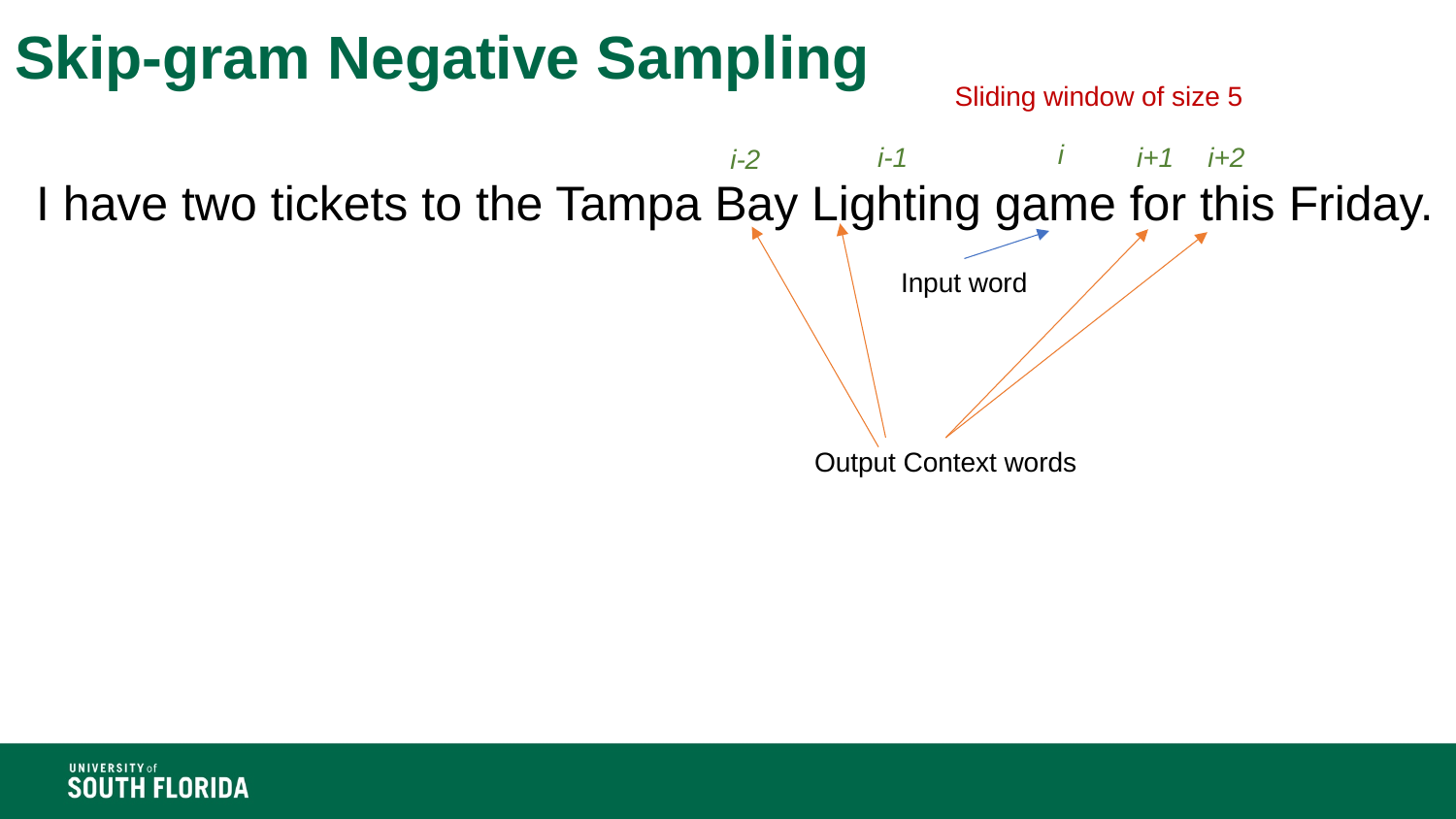

# Skip-gram Negative Sampling
Sliding window of size 5
i
i-1
i+1
i+2
i-2
I have two tickets to the Tampa Bay Lighting game for this Friday.
Input word
Output Context words